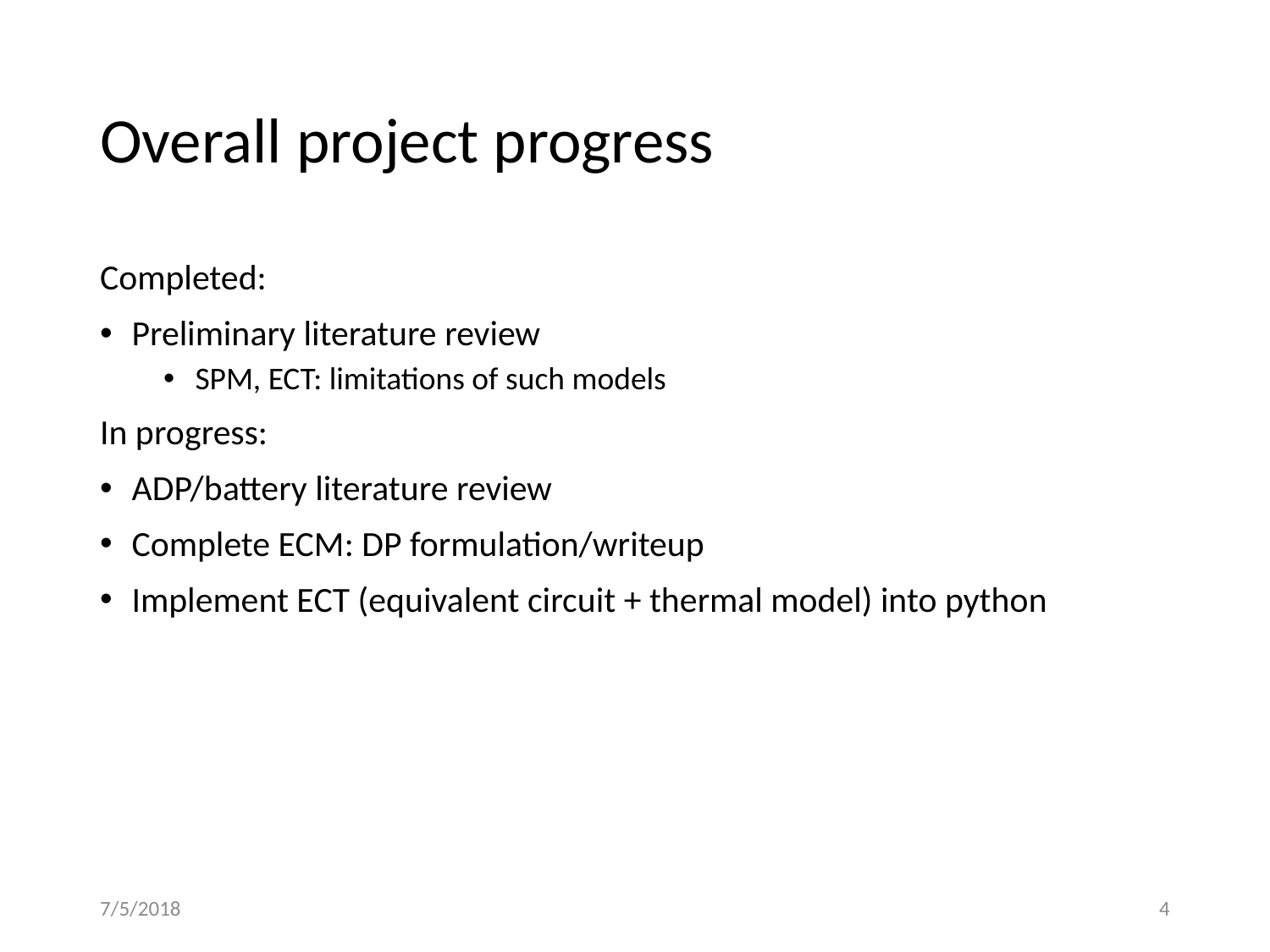

# Overall project progress
Completed:
Preliminary literature review
SPM, ECT: limitations of such models
In progress:
ADP/battery literature review
Complete ECM: DP formulation/writeup
Implement ECT (equivalent circuit + thermal model) into python
7/5/2018
4